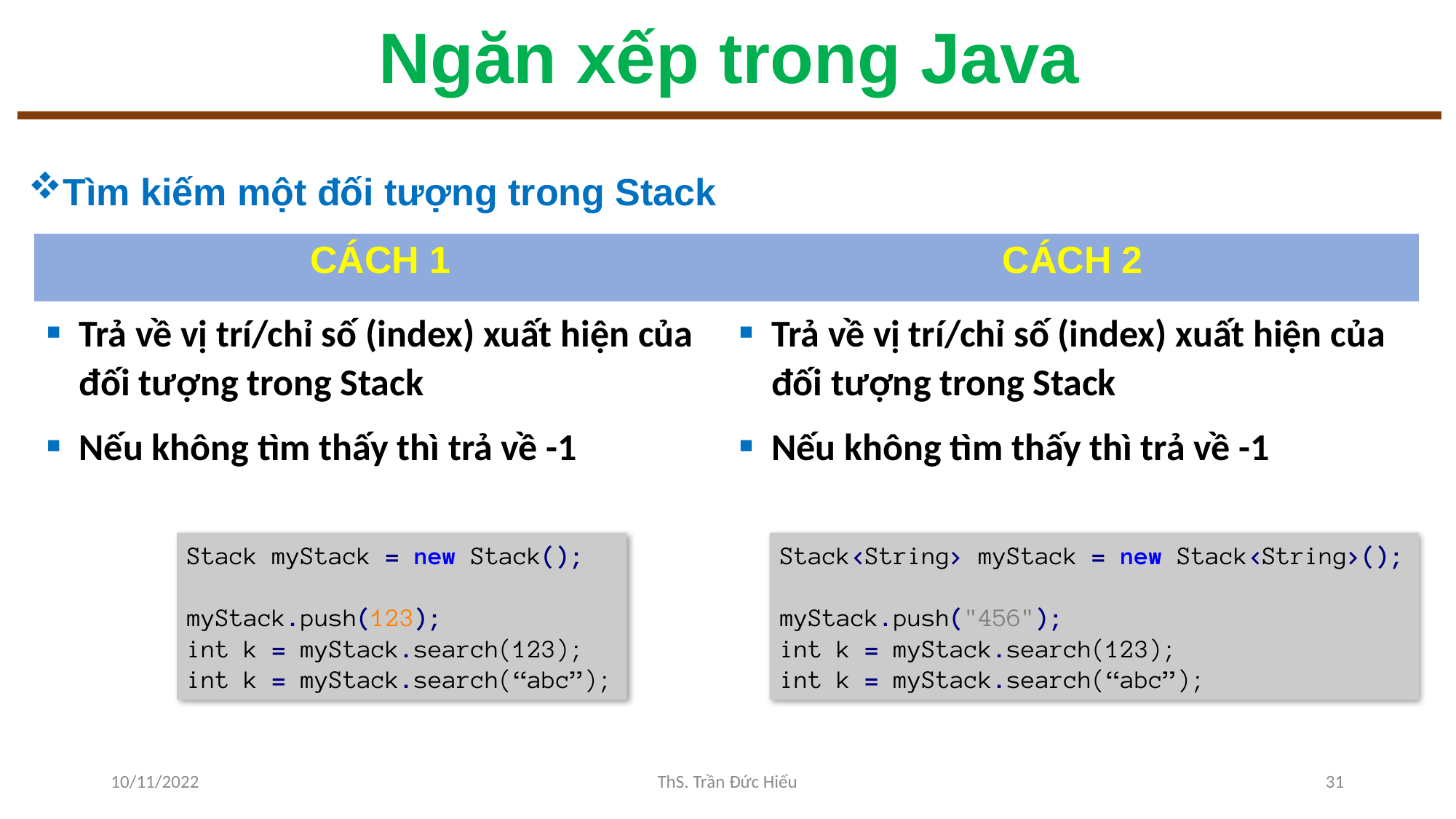

# Ngăn xếp trong Java
Tìm kiếm một đối tượng trong Stack
| CÁCH 1 | CÁCH 2 |
| --- | --- |
| Trả về vị trí/chỉ số (index) xuất hiện của đối tượng trong Stack Nếu không tìm thấy thì trả về -1 | Trả về vị trí/chỉ số (index) xuất hiện của đối tượng trong Stack Nếu không tìm thấy thì trả về -1 |
Stack myStack = new Stack();

myStack.push(123);
int k = myStack.search(123);
int k = myStack.search(“abc”);
Stack<String> myStack = new Stack<String>();

myStack.push("456");
int k = myStack.search(123);
int k = myStack.search(“abc”);
10/11/2022
ThS. Trần Đức Hiếu
31